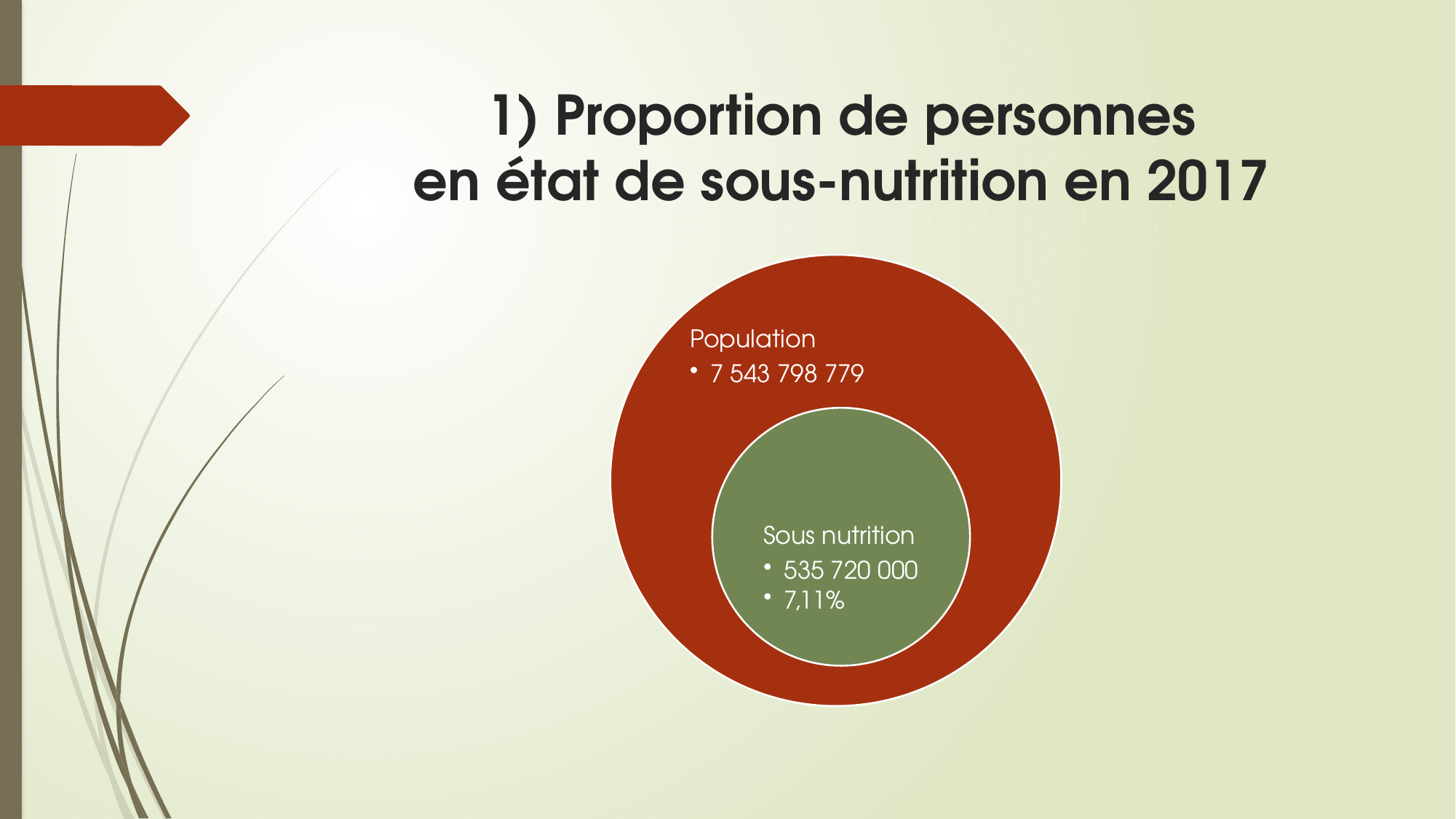

# 1) Proportion de personnes en état de sous-nutrition en 2017
Population
7 543 798 779
Sous nutrition
535 720 000
7,11%